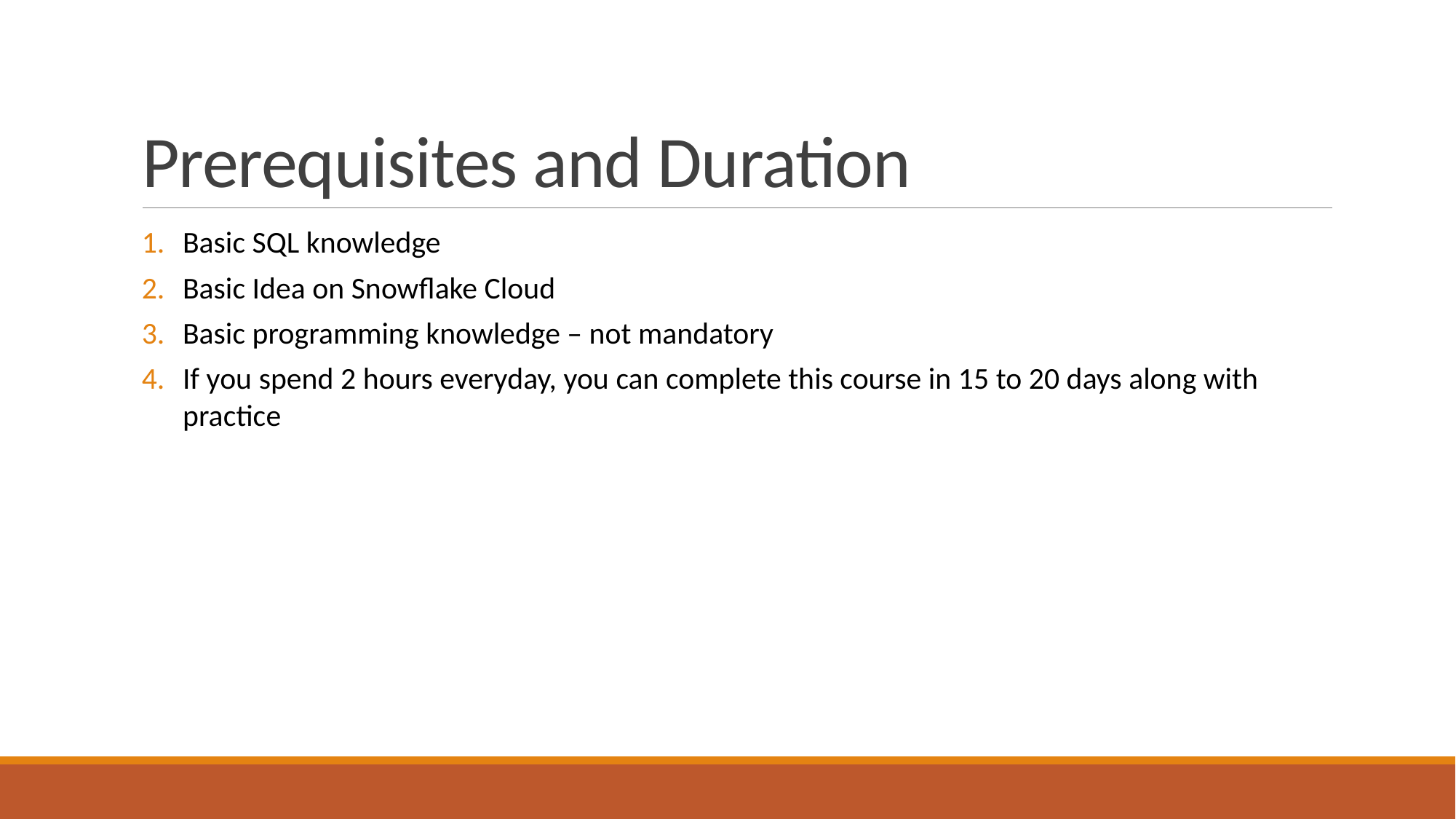

# Prerequisites and Duration
Basic SQL knowledge
Basic Idea on Snowflake Cloud
Basic programming knowledge – not mandatory
If you spend 2 hours everyday, you can complete this course in 15 to 20 days along with practice